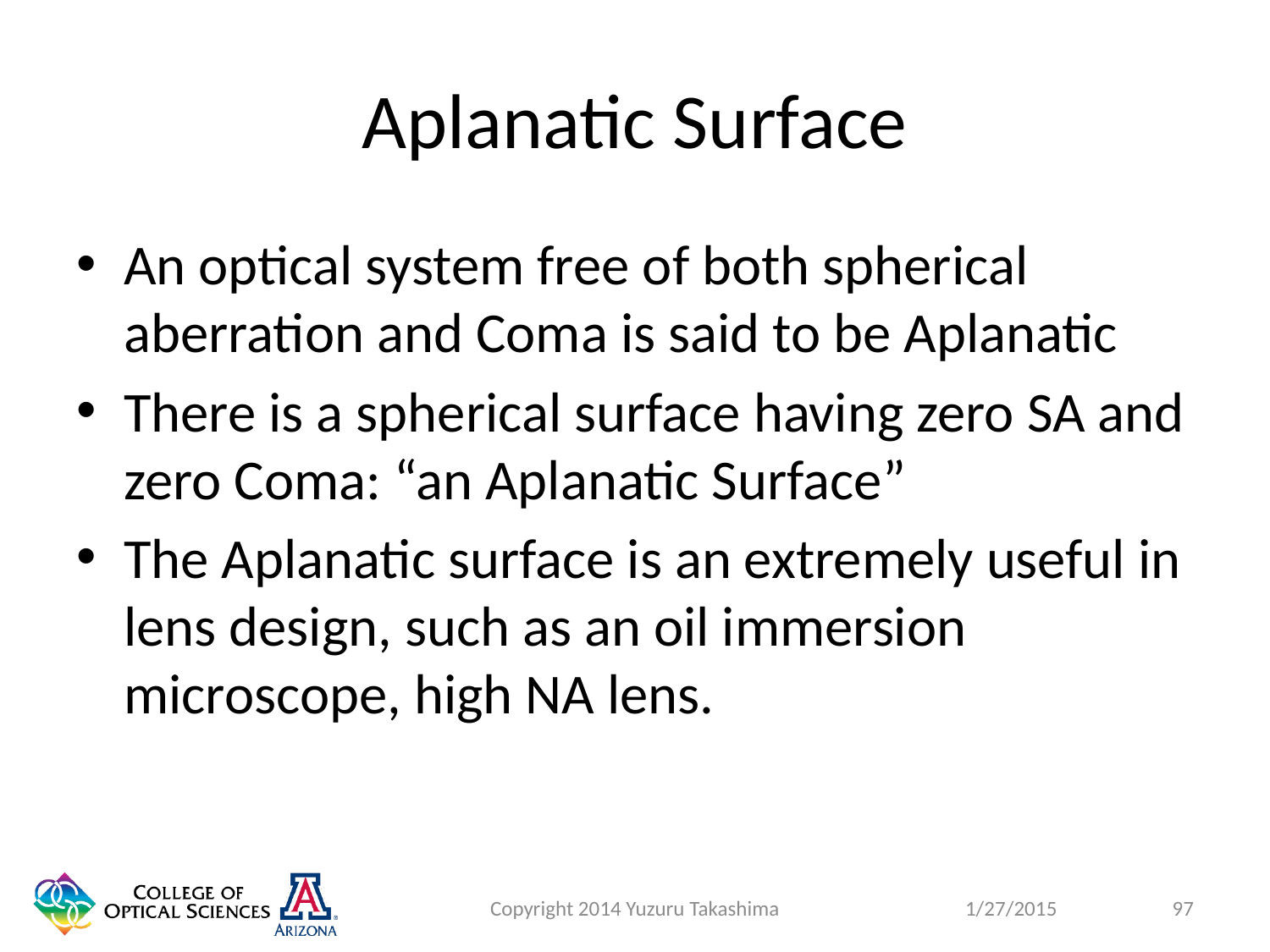

# Aplanatic Surface
An optical system free of both spherical aberration and Coma is said to be Aplanatic
There is a spherical surface having zero SA and zero Coma: “an Aplanatic Surface”
The Aplanatic surface is an extremely useful in lens design, such as an oil immersion microscope, high NA lens.

Copyright 2014 Yuzuru Takashima
97
1/27/2015